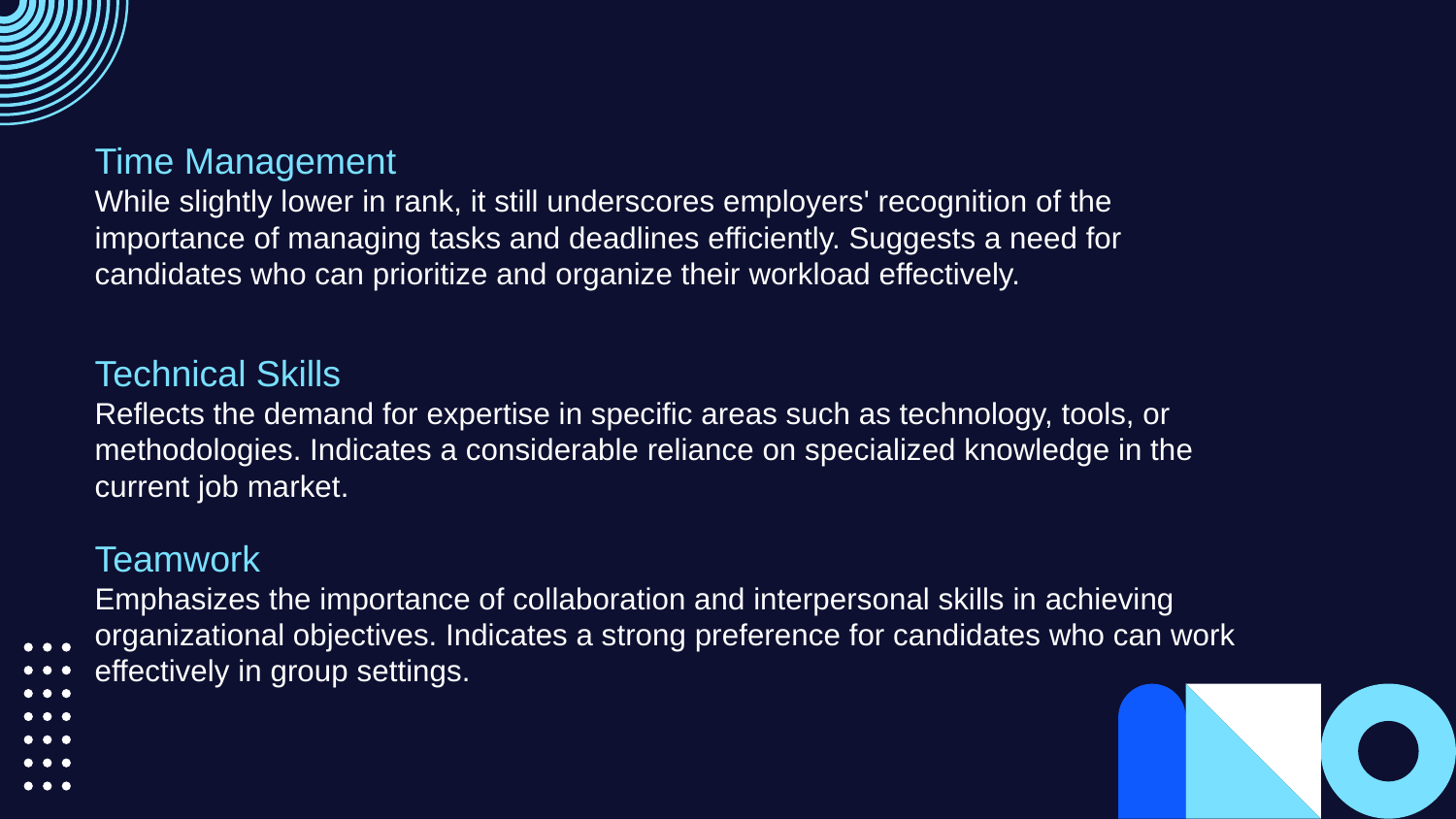

Time Management
While slightly lower in rank, it still underscores employers' recognition of the importance of managing tasks and deadlines efficiently. Suggests a need for candidates who can prioritize and organize their workload effectively.
Technical Skills
Reflects the demand for expertise in specific areas such as technology, tools, or methodologies. Indicates a considerable reliance on specialized knowledge in the current job market.
Teamwork
Emphasizes the importance of collaboration and interpersonal skills in achieving organizational objectives. Indicates a strong preference for candidates who can work effectively in group settings.